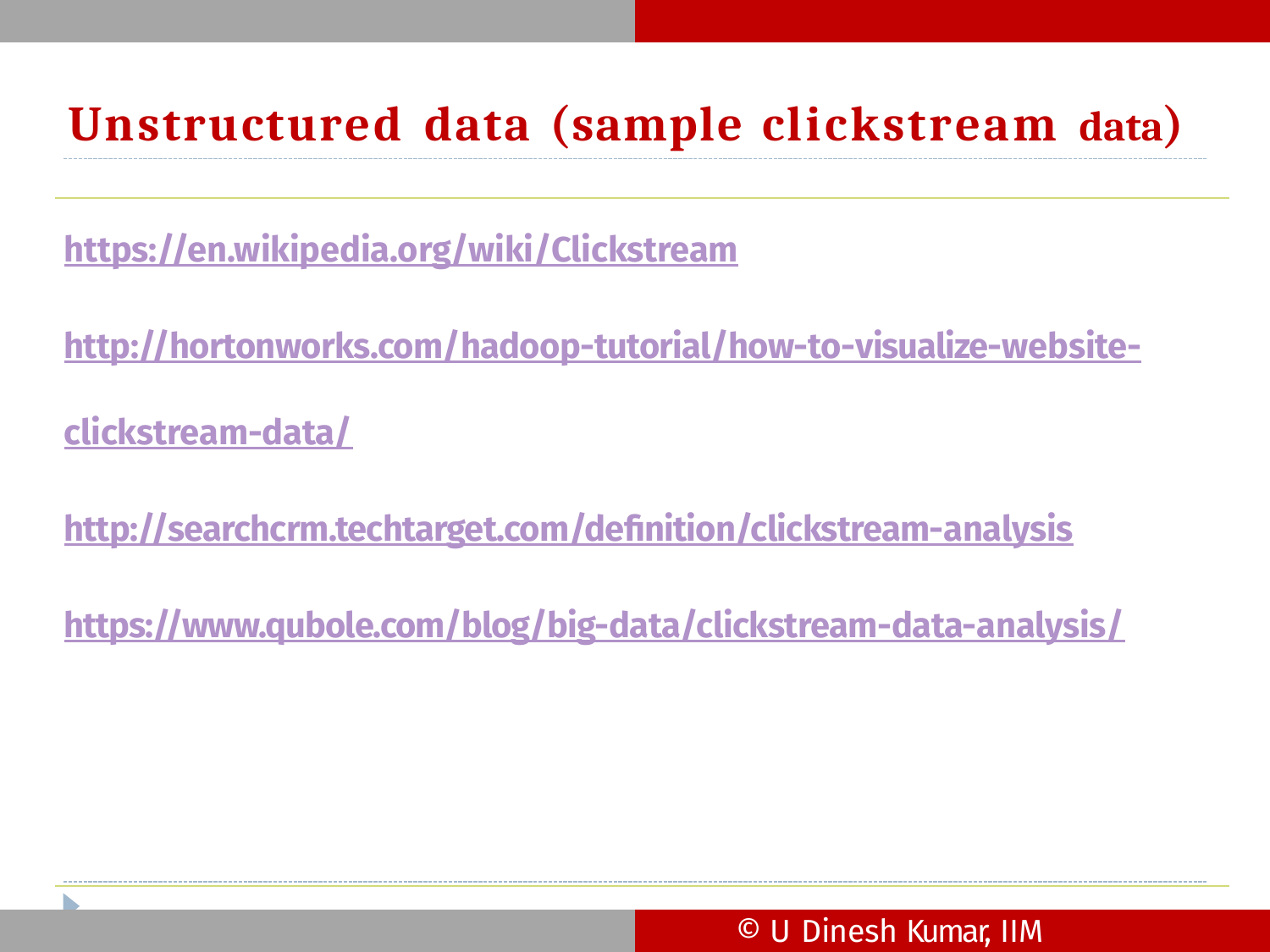

# Unstructured data (sample clickstream data)

https://en.wikipedia.org/wiki/Clickstream

http://hortonworks.com/hadoop-tutorial/how-to-visualize-website-

clickstream-data/

http://searchcrm.techtarget.com/definition/clickstream-analysis

https://www.qubole.com/blog/big-data/clickstream-data-analysis/

© U Dinesh Kumar, IIM Bangalore